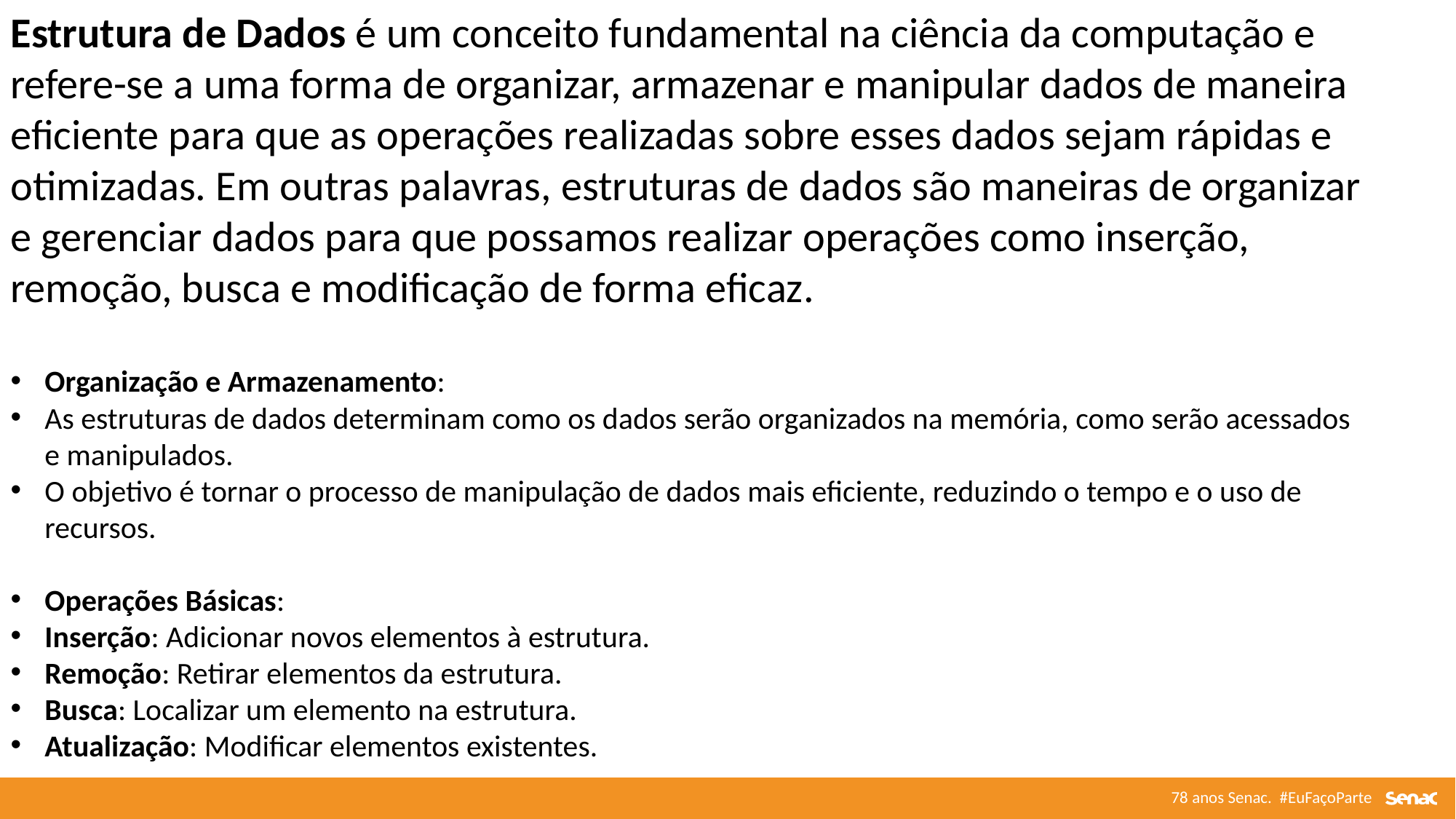

Estrutura de Dados é um conceito fundamental na ciência da computação e refere-se a uma forma de organizar, armazenar e manipular dados de maneira eficiente para que as operações realizadas sobre esses dados sejam rápidas e otimizadas. Em outras palavras, estruturas de dados são maneiras de organizar e gerenciar dados para que possamos realizar operações como inserção, remoção, busca e modificação de forma eficaz.

Organização e Armazenamento:
As estruturas de dados determinam como os dados serão organizados na memória, como serão acessados e manipulados.
O objetivo é tornar o processo de manipulação de dados mais eficiente, reduzindo o tempo e o uso de recursos.

Operações Básicas:
Inserção: Adicionar novos elementos à estrutura.
Remoção: Retirar elementos da estrutura.
Busca: Localizar um elemento na estrutura.
Atualização: Modificar elementos existentes.